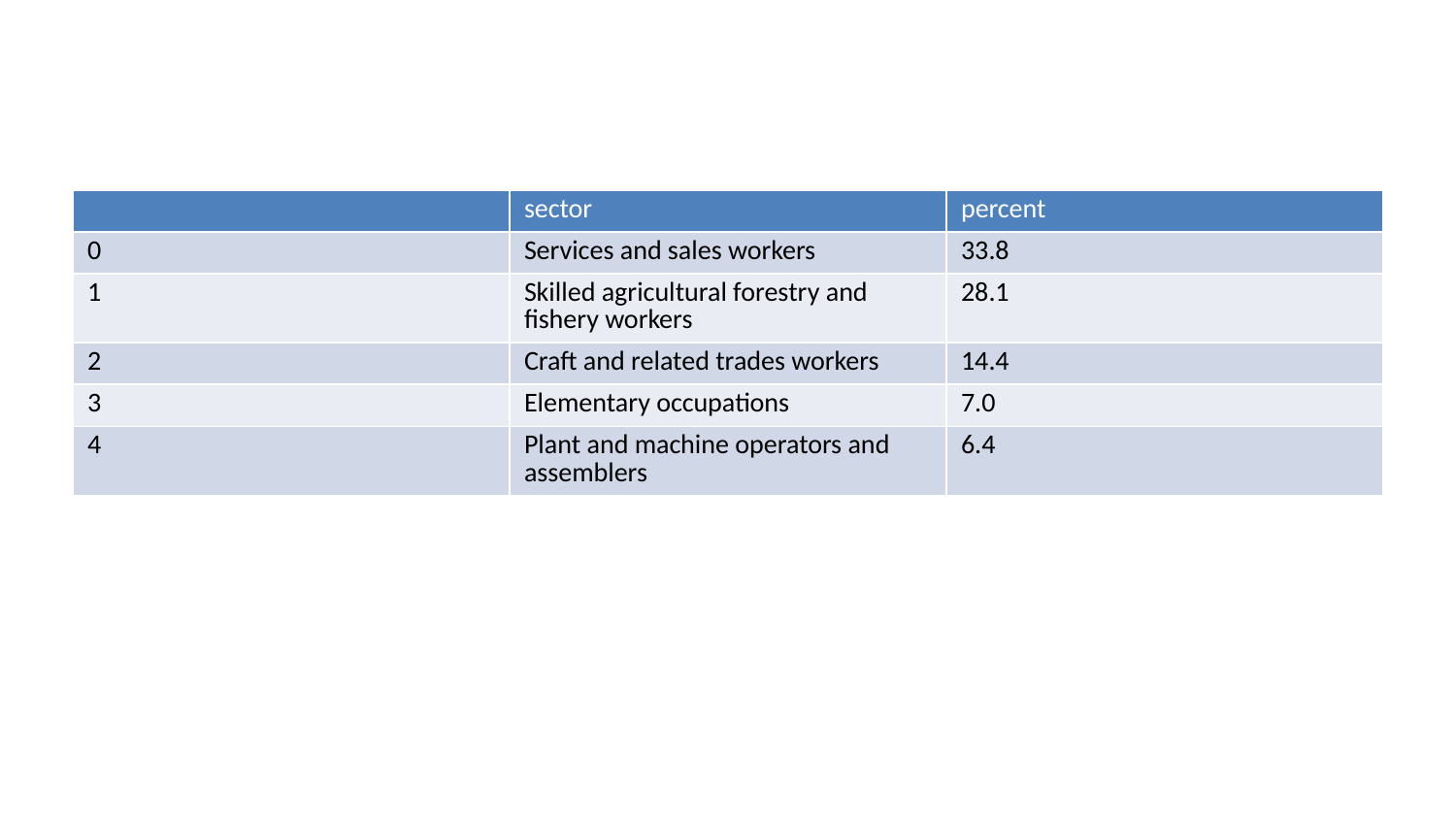

|  | sector | percent |
| --- | --- | --- |
| 0 | Services and sales workers | 33.8 |
| 1 | Skilled agricultural forestry and fishery workers | 28.1 |
| 2 | Craft and related trades workers | 14.4 |
| 3 | Elementary occupations | 7.0 |
| 4 | Plant and machine operators and assemblers | 6.4 |